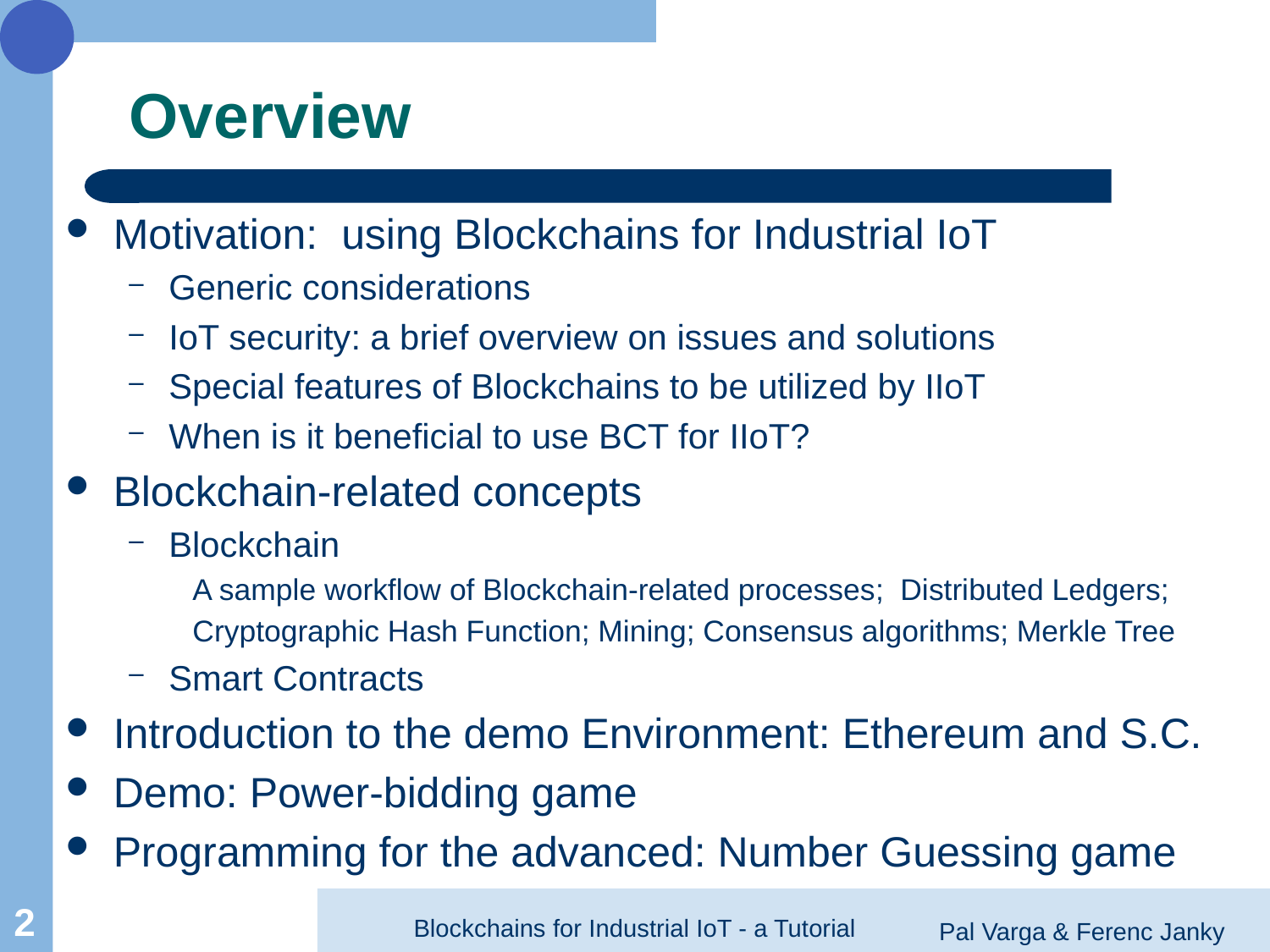

# Overview
Motivation:  using Blockchains for Industrial IoT
Generic considerations
IoT security: a brief overview on issues and solutions
Special features of Blockchains to be utilized by IIoT
When is it beneficial to use BCT for IIoT?
Blockchain-related concepts
Blockchain
A sample workflow of Blockchain-related processes;  Distributed Ledgers;
Cryptographic Hash Function; Mining; Consensus algorithms; Merkle Tree
Smart Contracts
Introduction to the demo Environment: Ethereum and S.C.
Demo: Power-bidding game
Programming for the advanced: Number Guessing game

Pal Varga & Ferenc Janky
Blockchains for Industrial IoT - a Tutorial
2